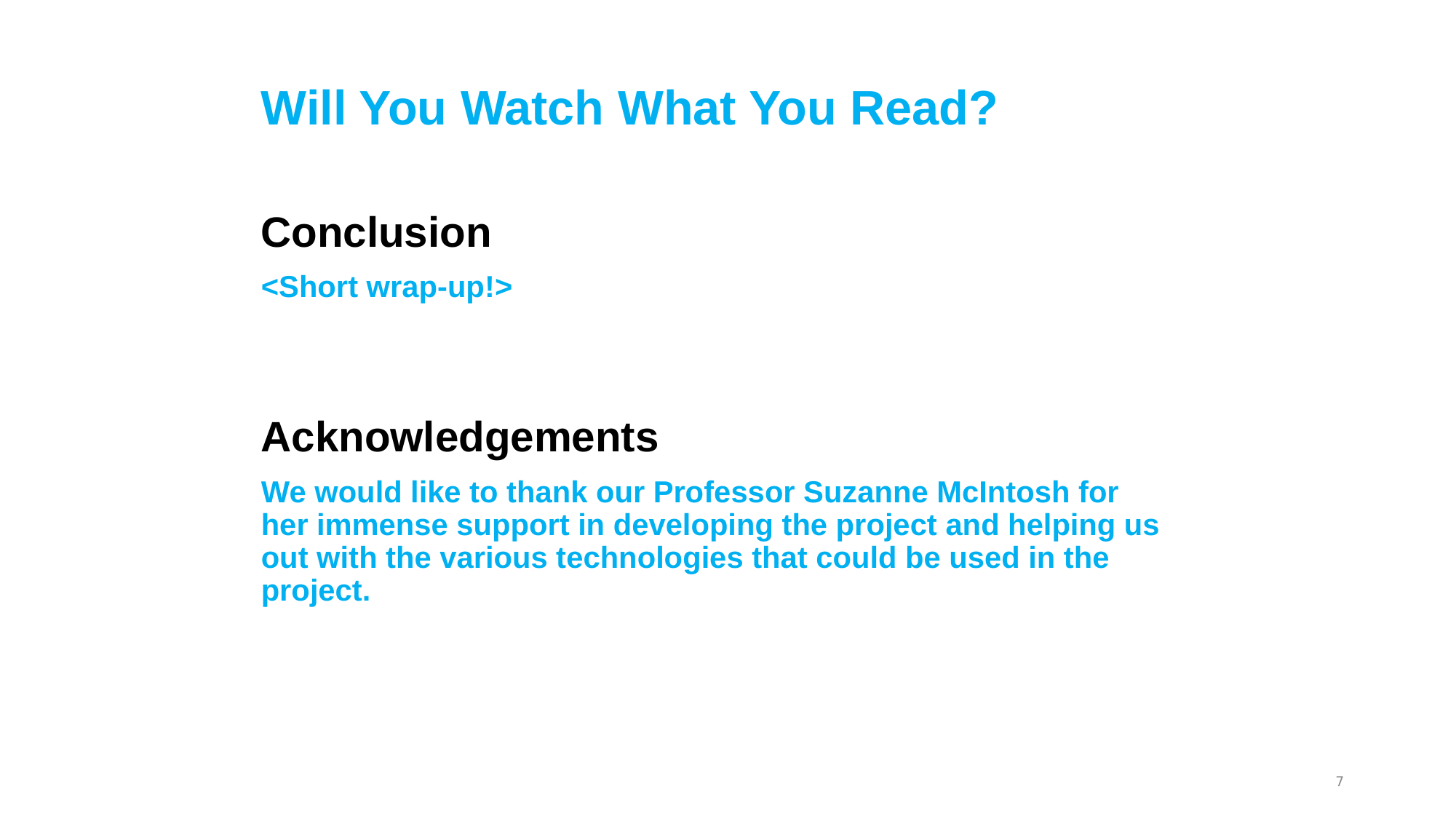

# Will You Watch What You Read?

Conclusion
<Short wrap-up!>

Acknowledgements
We would like to thank our Professor Suzanne McIntosh for her immense support in developing the project and helping us out with the various technologies that could be used in the project.

7